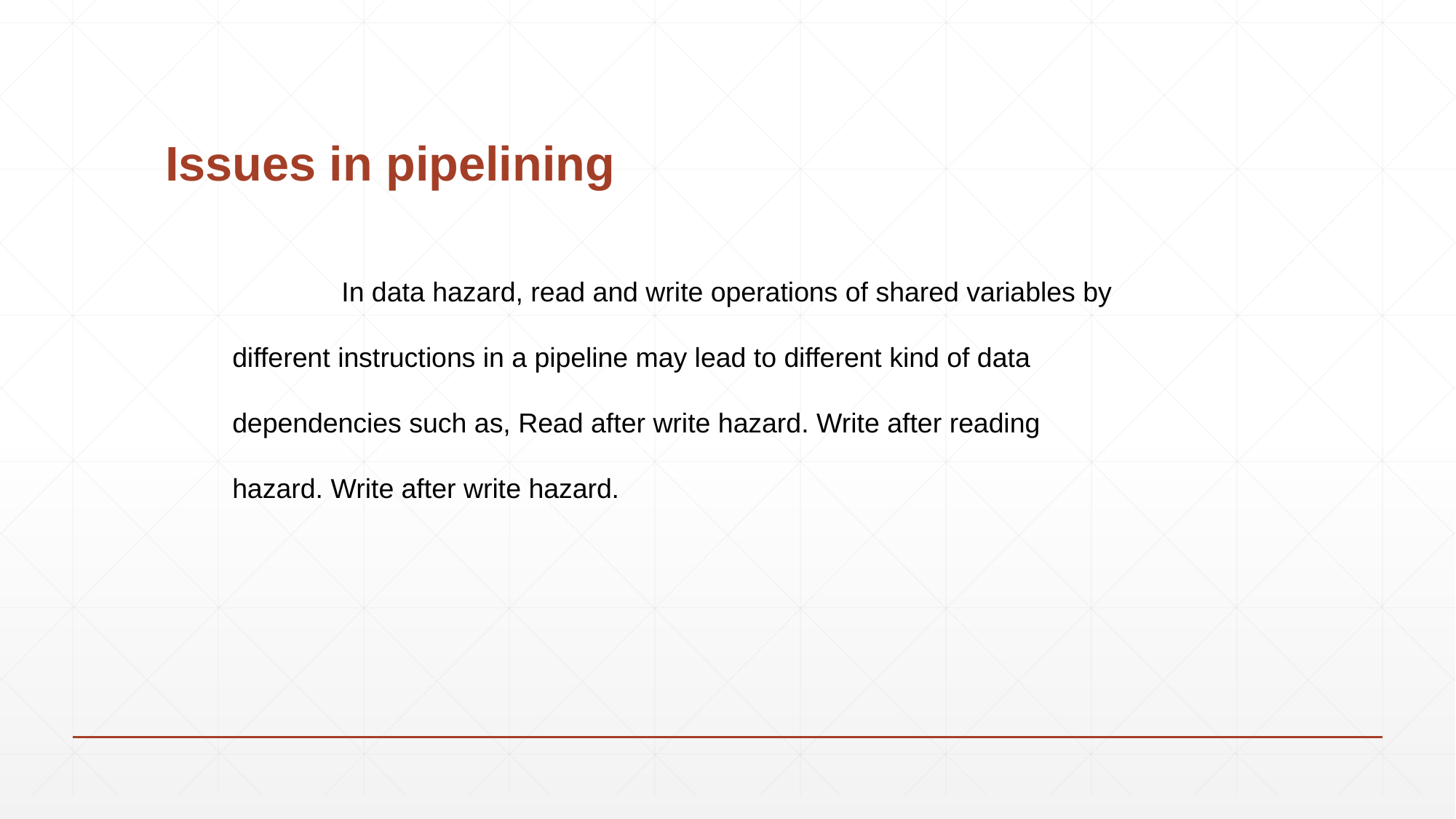

# Issues in pipelining
	In data hazard, read and write operations of shared variables by different instructions in a pipeline may lead to different kind of data dependencies such as, Read after write hazard. Write after reading hazard. Write after write hazard.